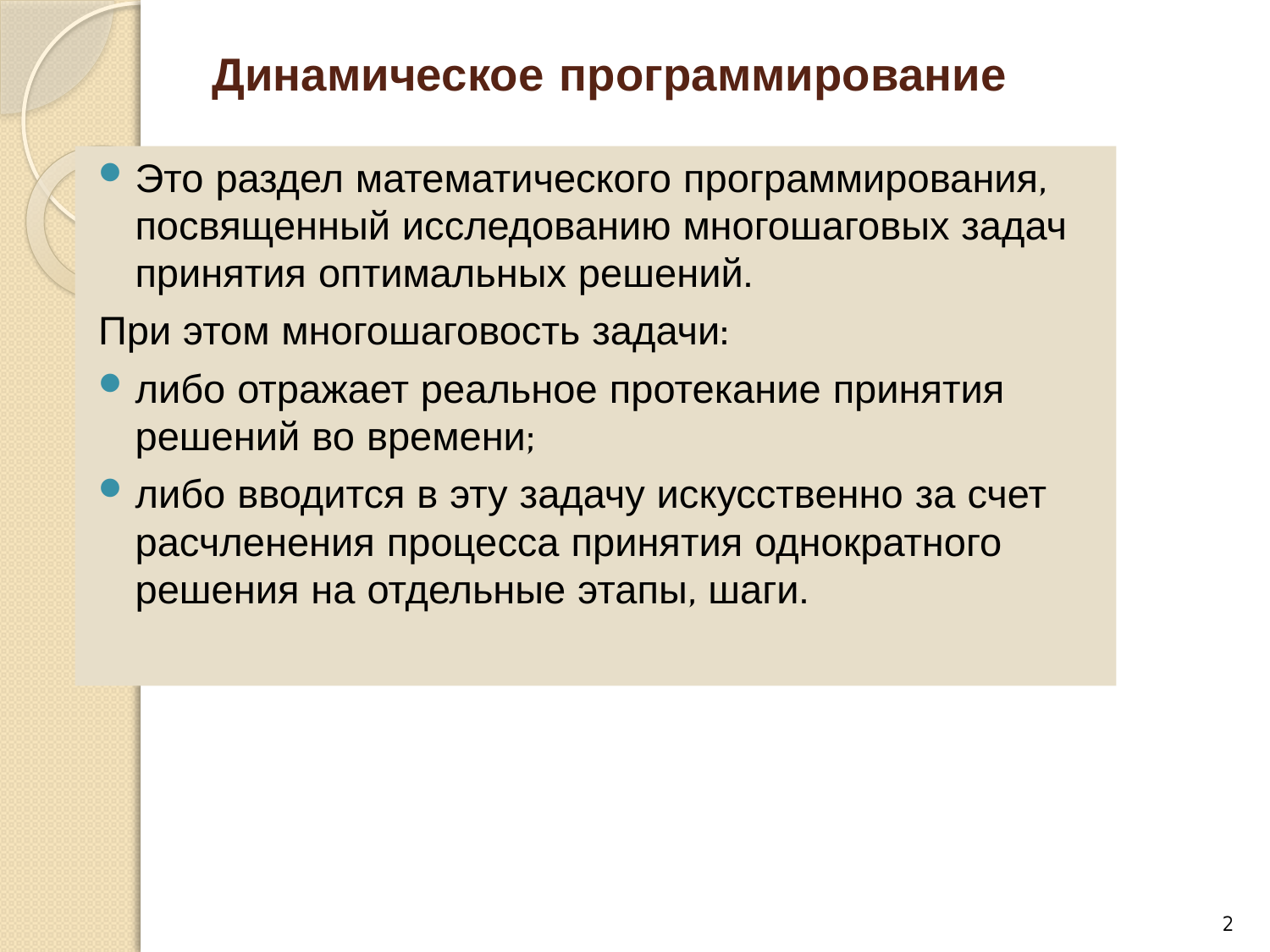

# Динамическое программирование
Это раздел математического программирования, посвященный исследованию многошаговых задач принятия оптимальных решений.
При этом многошаговость задачи:
либо отражает реальное протекание принятия решений во времени;
либо вводится в эту задачу искусственно за счет расчленения процесса принятия однократного решения на отдельные этапы, шаги.
2